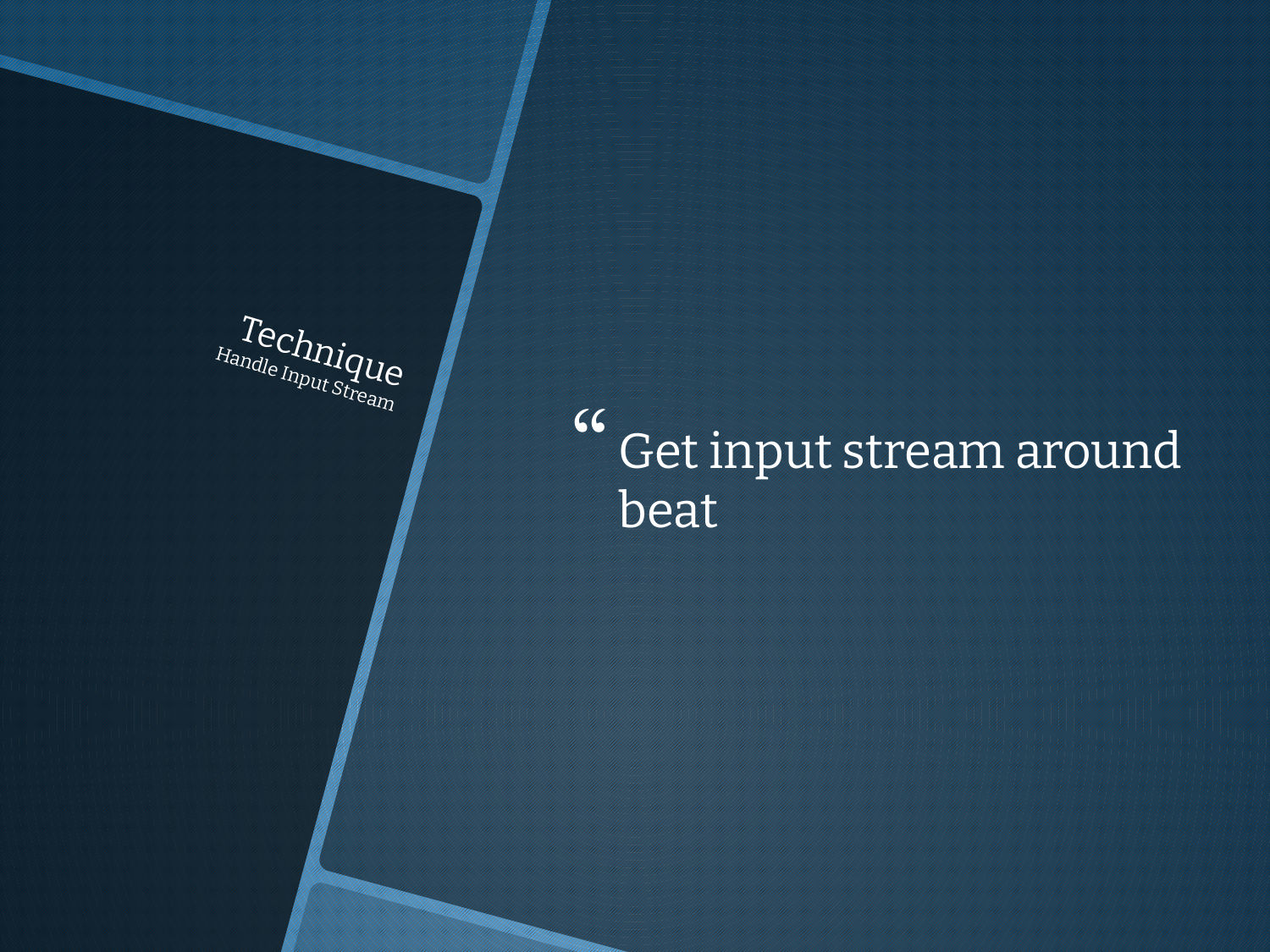

Get input stream around beat
# Technique Handle Input Stream